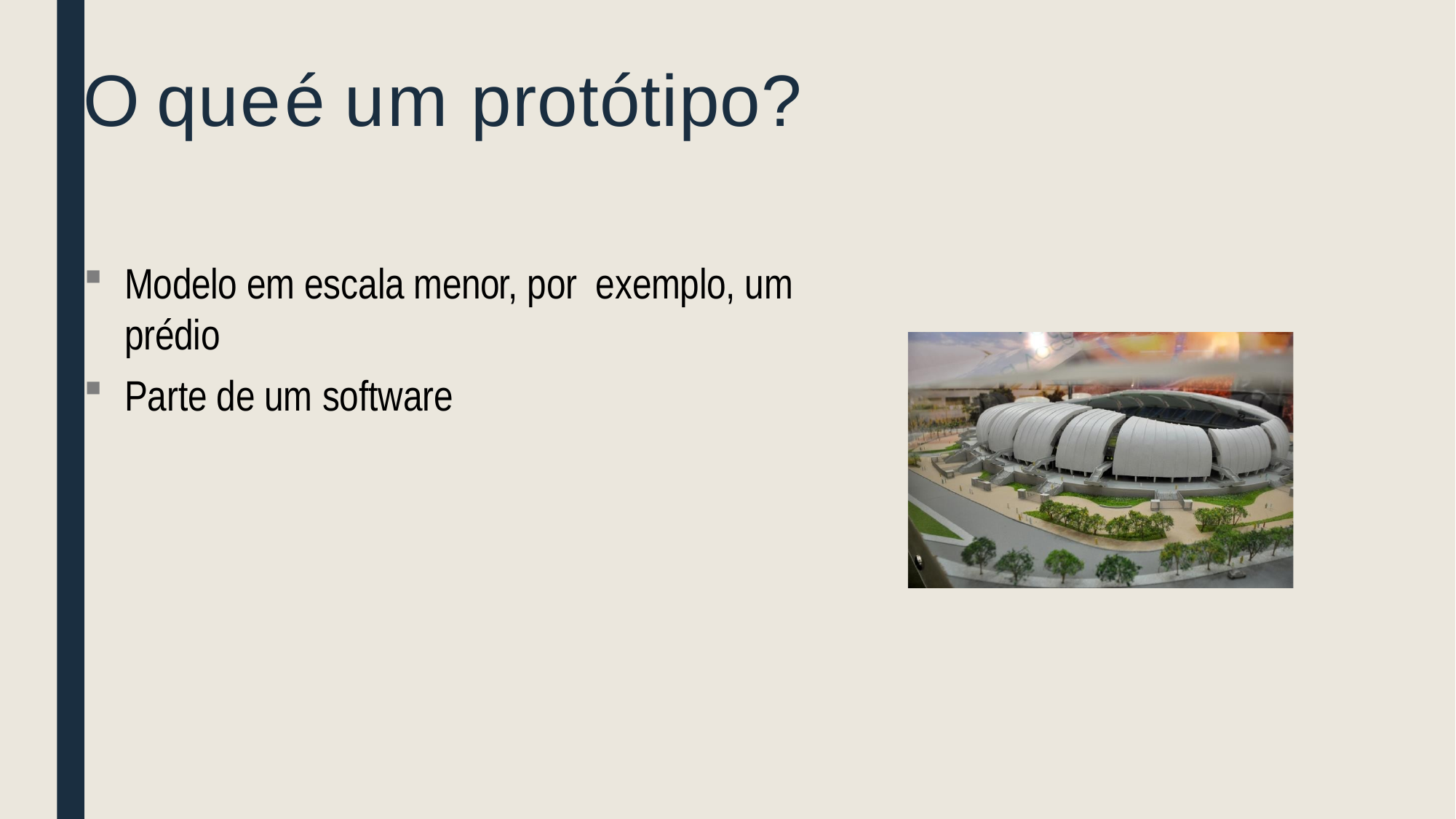

# O	que	é um protótipo?
Modelo em escala menor, por  exemplo, um prédio
Parte de um software